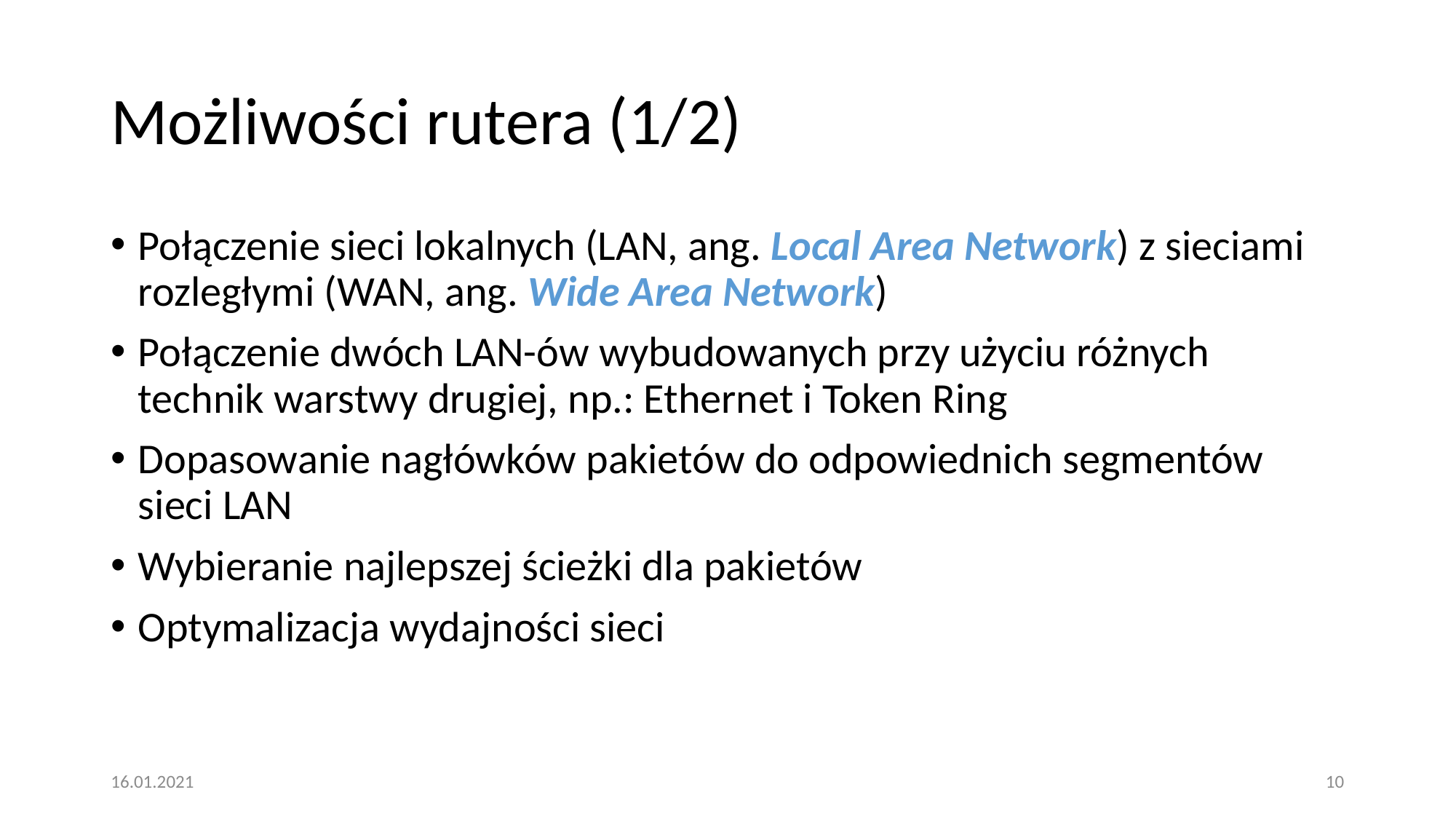

# Możliwości rutera (1/2)‏
Połączenie sieci lokalnych (LAN, ang. Local Area Network) z sieciami rozległymi (WAN, ang. Wide Area Network)‏
Połączenie dwóch LAN-ów wybudowanych przy użyciu różnych technik warstwy drugiej, np.: Ethernet i Token Ring
Dopasowanie nagłówków pakietów do odpowiednich segmentów sieci LAN
Wybieranie najlepszej ścieżki dla pakietów
Optymalizacja wydajności sieci
16.01.2021
10